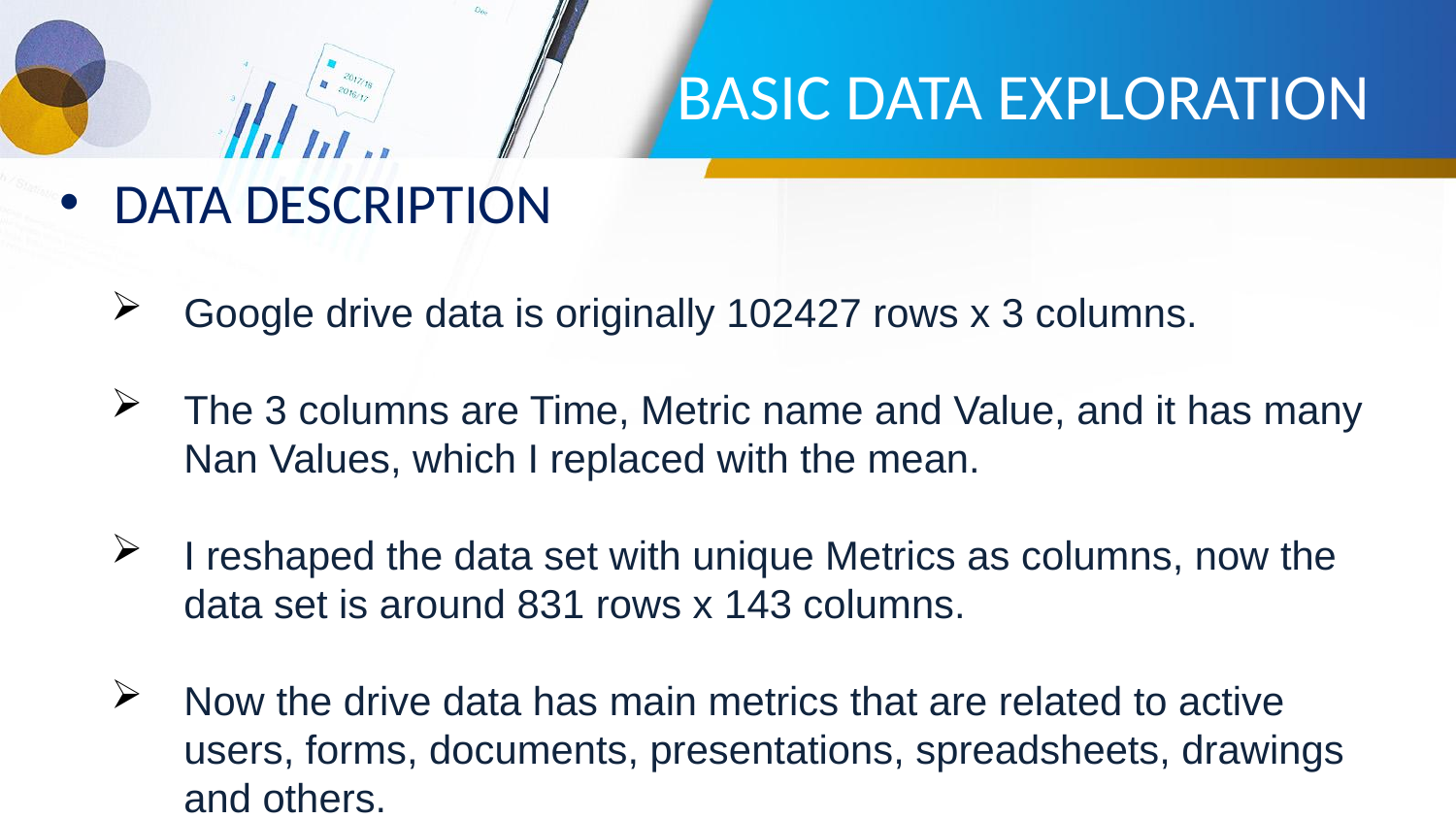

# BASIC DATA EXPLORATION
DATA DESCRIPTION
Google drive data is originally 102427 rows x 3 columns.

The 3 columns are Time, Metric name and Value, and it has many Nan Values, which I replaced with the mean.

I reshaped the data set with unique Metrics as columns, now the data set is around 831 rows x 143 columns.

Now the drive data has main metrics that are related to active users, forms, documents, presentations, spreadsheets, drawings and others.